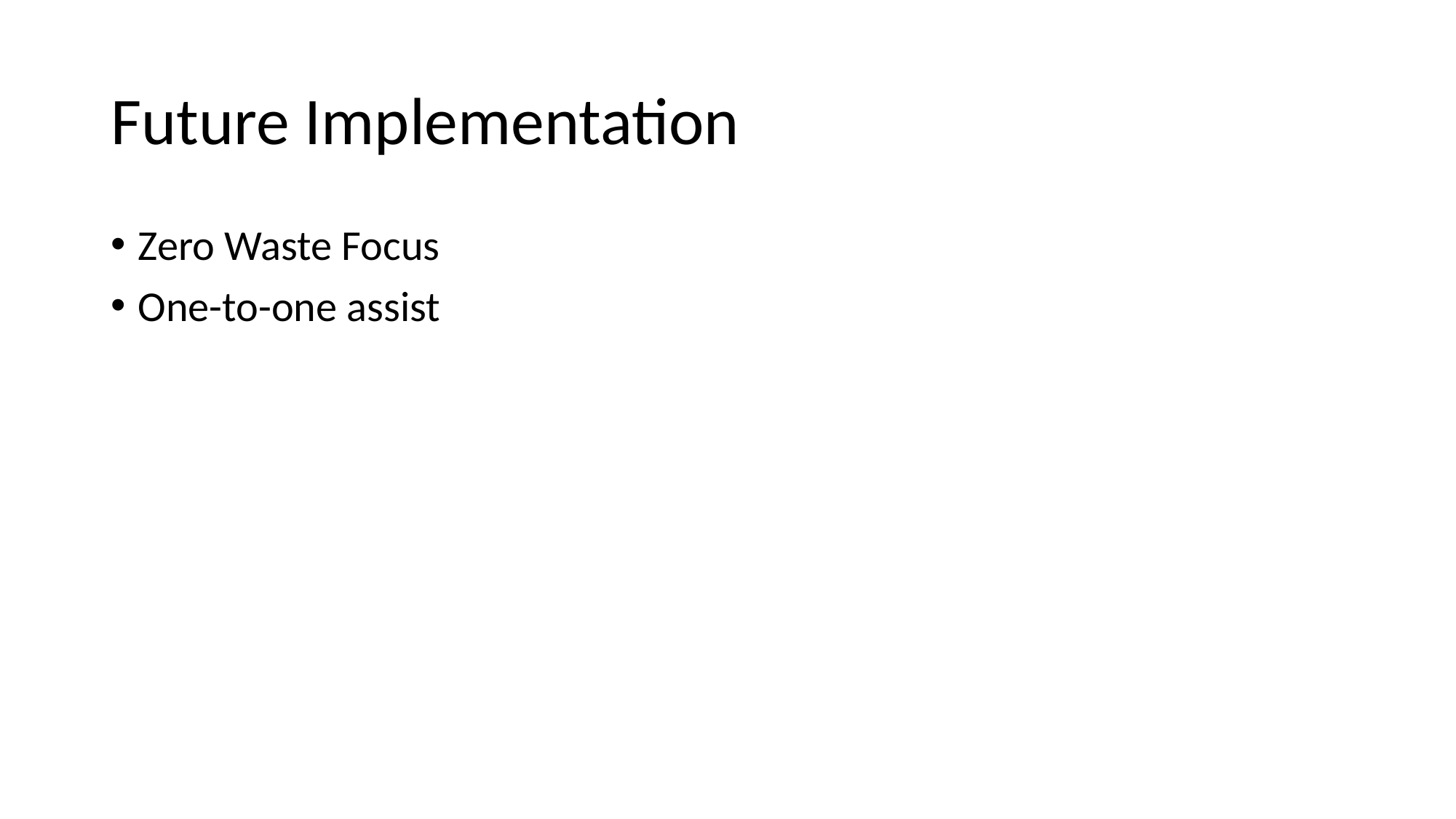

# Future Implementation
Zero Waste Focus
One-to-one assist